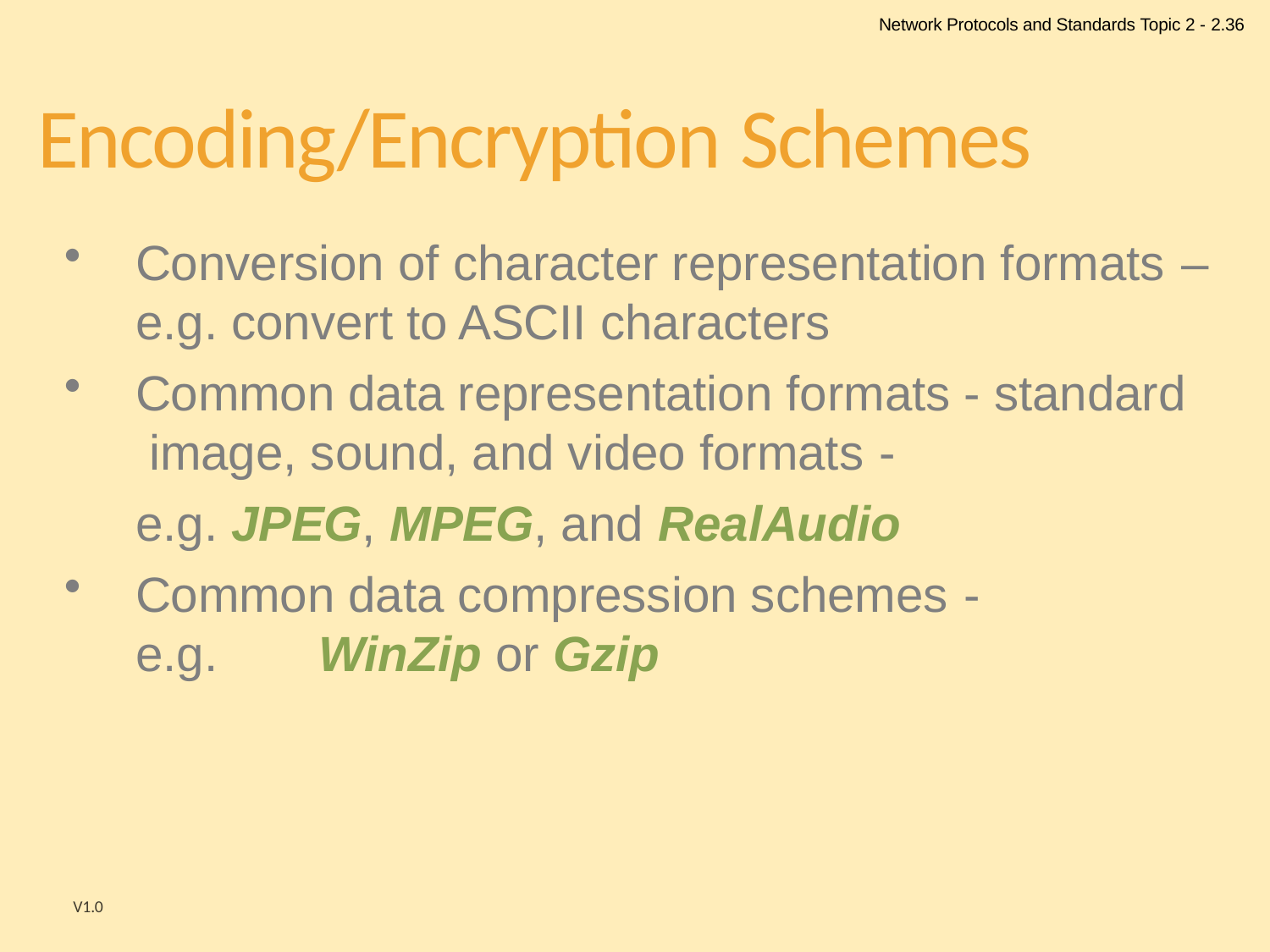

Network Protocols and Standards Topic 2 - 2.36
# Encoding/Encryption Schemes
Conversion of character representation formats –
e.g. convert to ASCII characters
Common data representation formats - standard  image, sound, and video formats -
e.g. JPEG, MPEG, and RealAudio
Common data compression schemes -
e.g.	WinZip or Gzip
V1.0